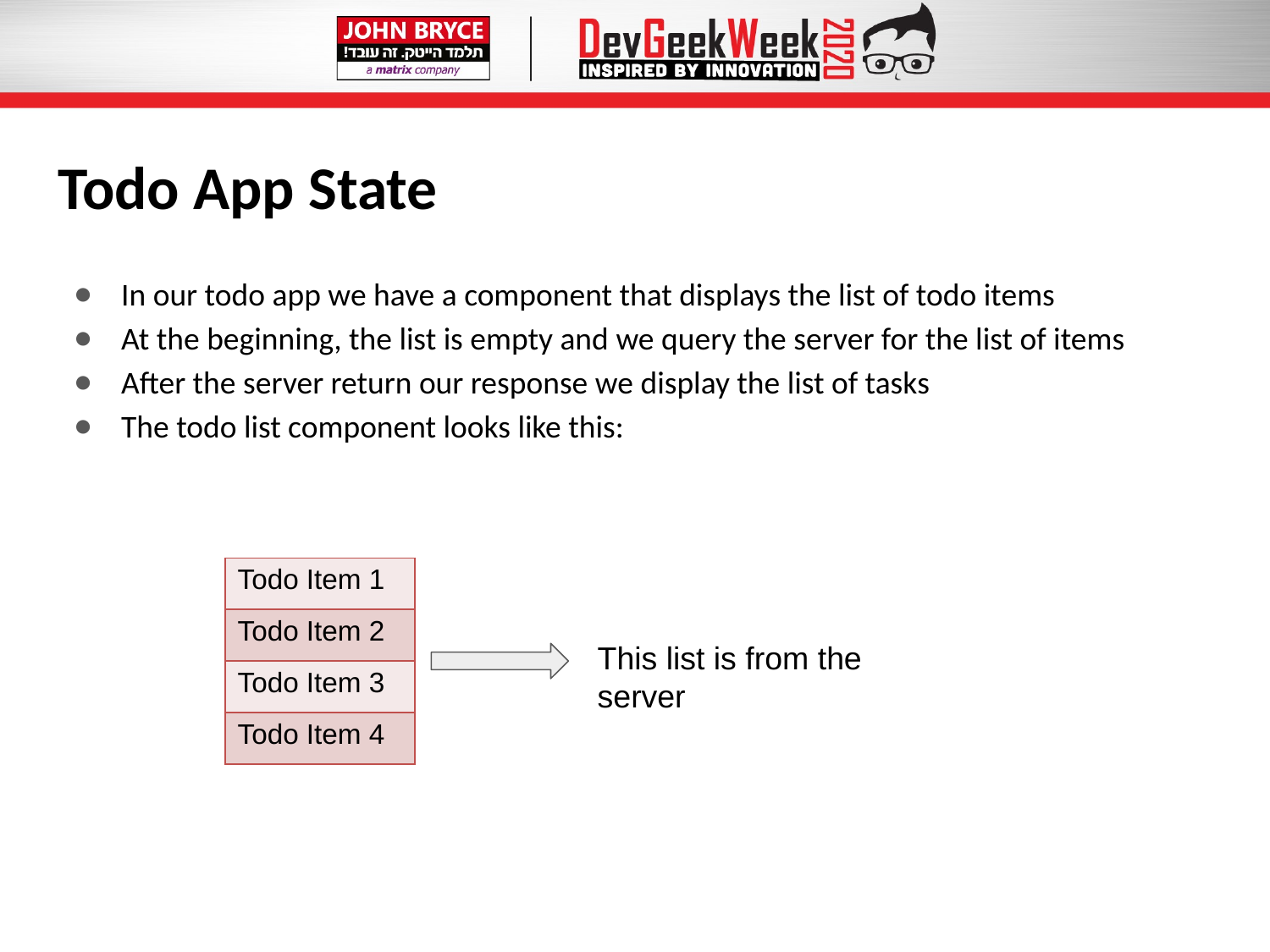

# Todo App State
In our todo app we have a component that displays the list of todo items
At the beginning, the list is empty and we query the server for the list of items
After the server return our response we display the list of tasks
The todo list component looks like this:
| Todo Item 1 |
| --- |
| Todo Item 2 |
| Todo Item 3 |
| Todo Item 4 |
This list is from the server